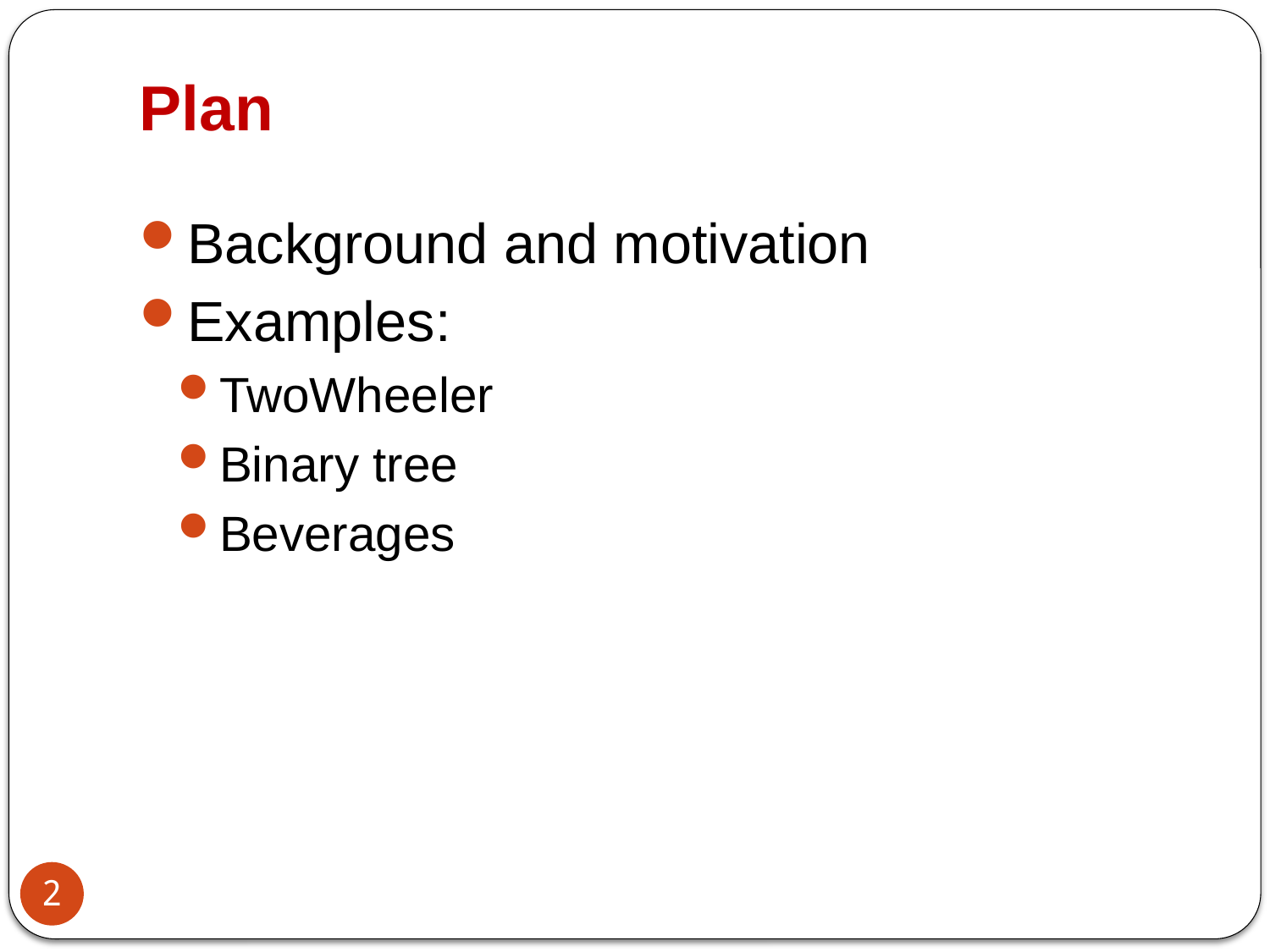

# Plan
Background and motivation
Examples:
TwoWheeler
Binary tree
Beverages
2